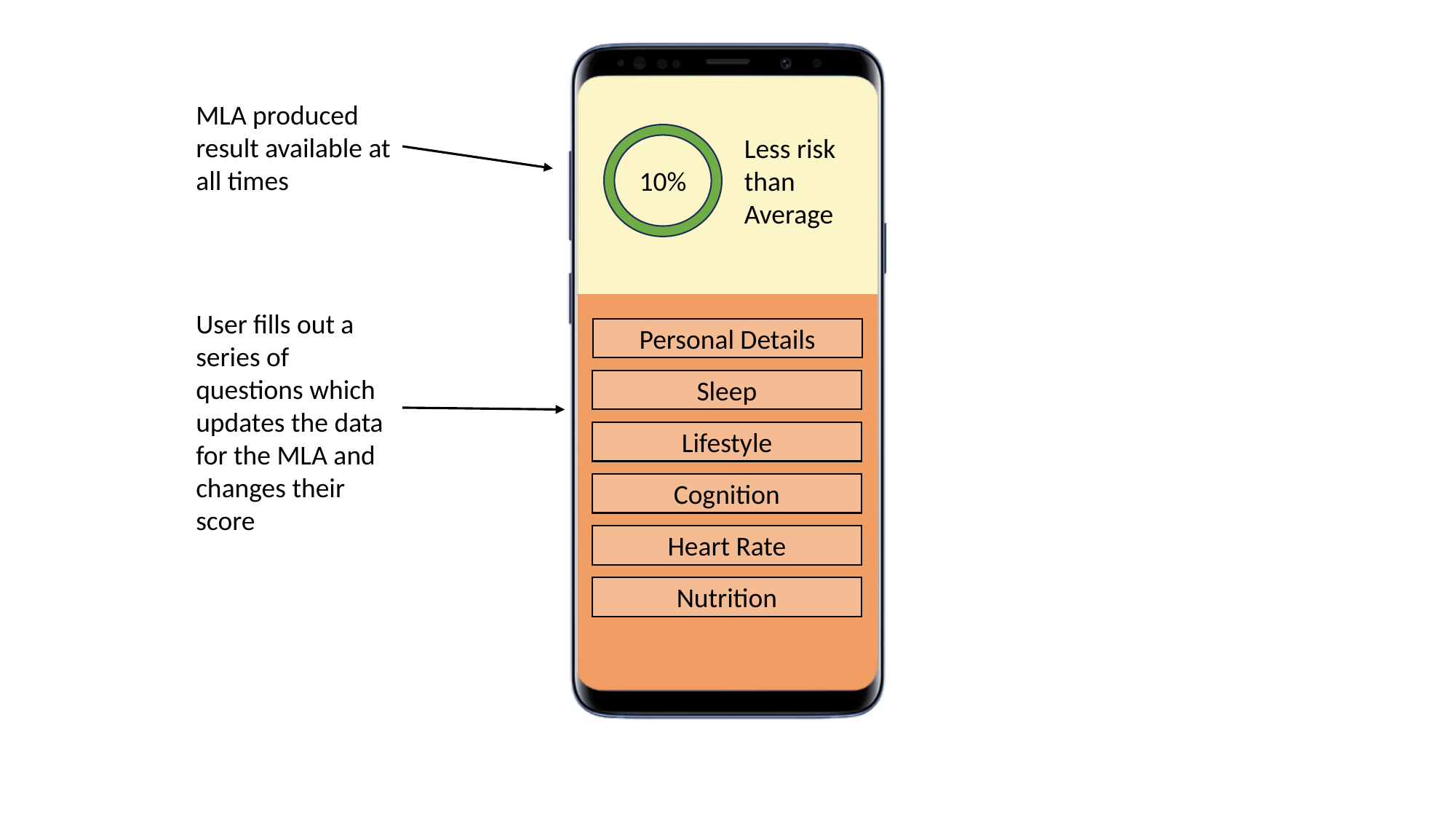

MLA produced result available at all times

Less risk than Average
10%
User fills out a series of questions which updates the data for the MLA and changes their score
Personal Details
Sleep
Lifestyle
Cognition
Heart Rate
Nutrition